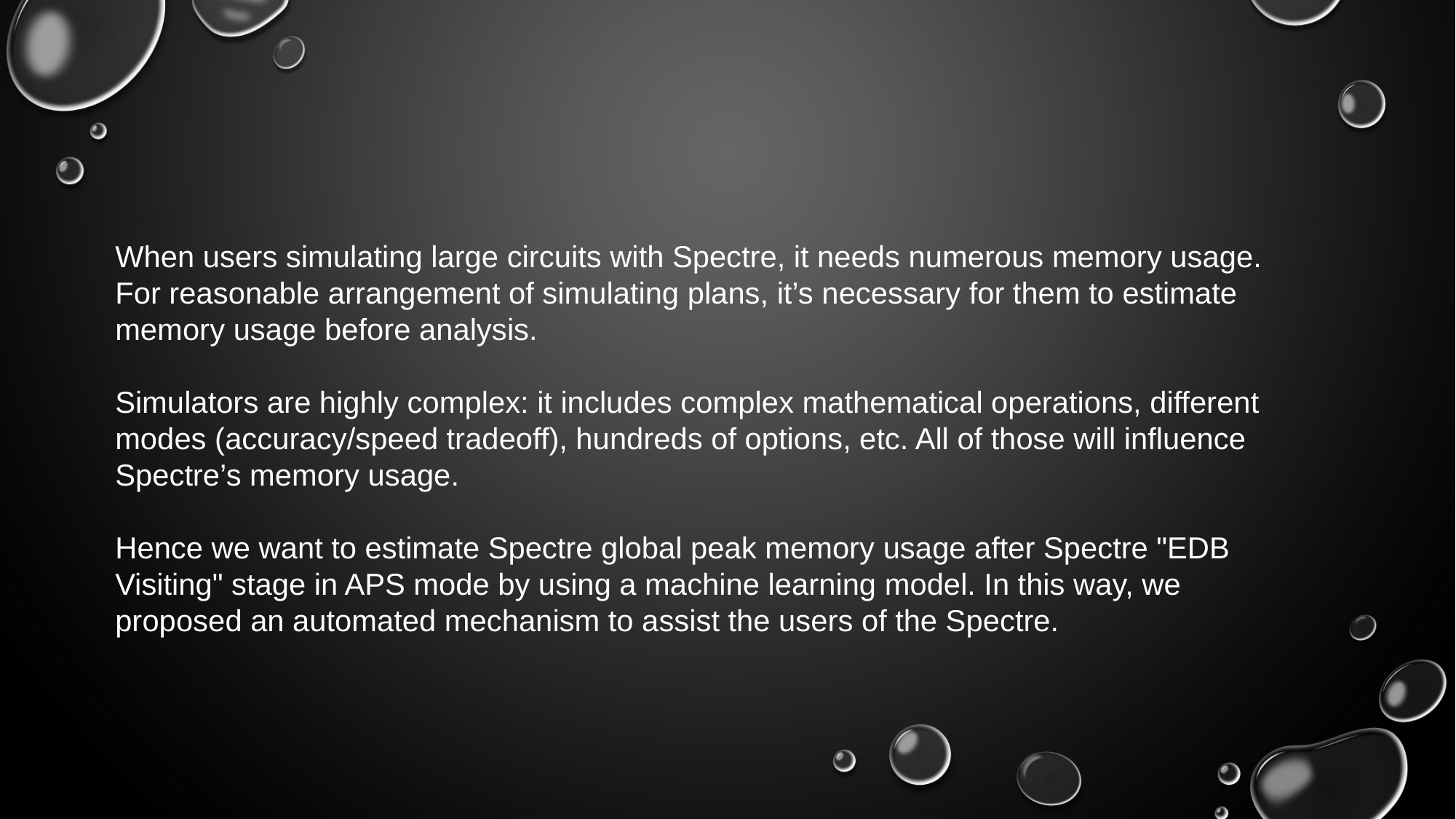

When users simulating large circuits with Spectre, it needs numerous memory usage. For reasonable arrangement of simulating plans, it’s necessary for them to estimate memory usage before analysis.

Simulators are highly complex: it includes complex mathematical operations, different modes (accuracy/speed tradeoff), hundreds of options, etc. All of those will influence Spectre’s memory usage.

Hence we want to estimate Spectre global peak memory usage after Spectre "EDB Visiting" stage in APS mode by using a machine learning model. In this way, we proposed an automated mechanism to assist the users of the Spectre.